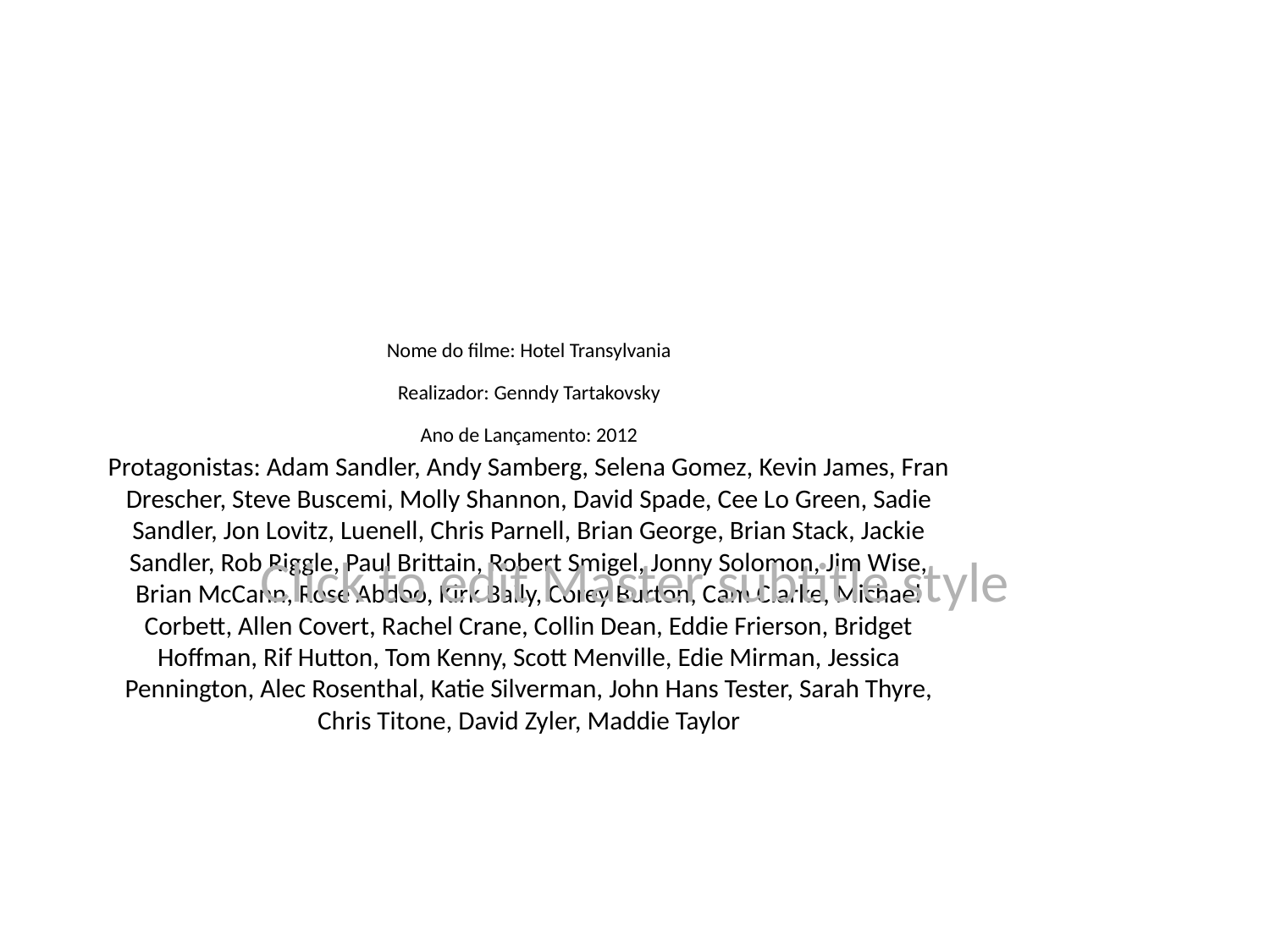

# Nome do filme: Hotel Transylvania
Realizador: Genndy Tartakovsky
Ano de Lançamento: 2012
Protagonistas: Adam Sandler, Andy Samberg, Selena Gomez, Kevin James, Fran Drescher, Steve Buscemi, Molly Shannon, David Spade, Cee Lo Green, Sadie Sandler, Jon Lovitz, Luenell, Chris Parnell, Brian George, Brian Stack, Jackie Sandler, Rob Riggle, Paul Brittain, Robert Smigel, Jonny Solomon, Jim Wise, Brian McCann, Rose Abdoo, Kirk Baily, Corey Burton, Cam Clarke, Michael Corbett, Allen Covert, Rachel Crane, Collin Dean, Eddie Frierson, Bridget Hoffman, Rif Hutton, Tom Kenny, Scott Menville, Edie Mirman, Jessica Pennington, Alec Rosenthal, Katie Silverman, John Hans Tester, Sarah Thyre, Chris Titone, David Zyler, Maddie Taylor
Click to edit Master subtitle style